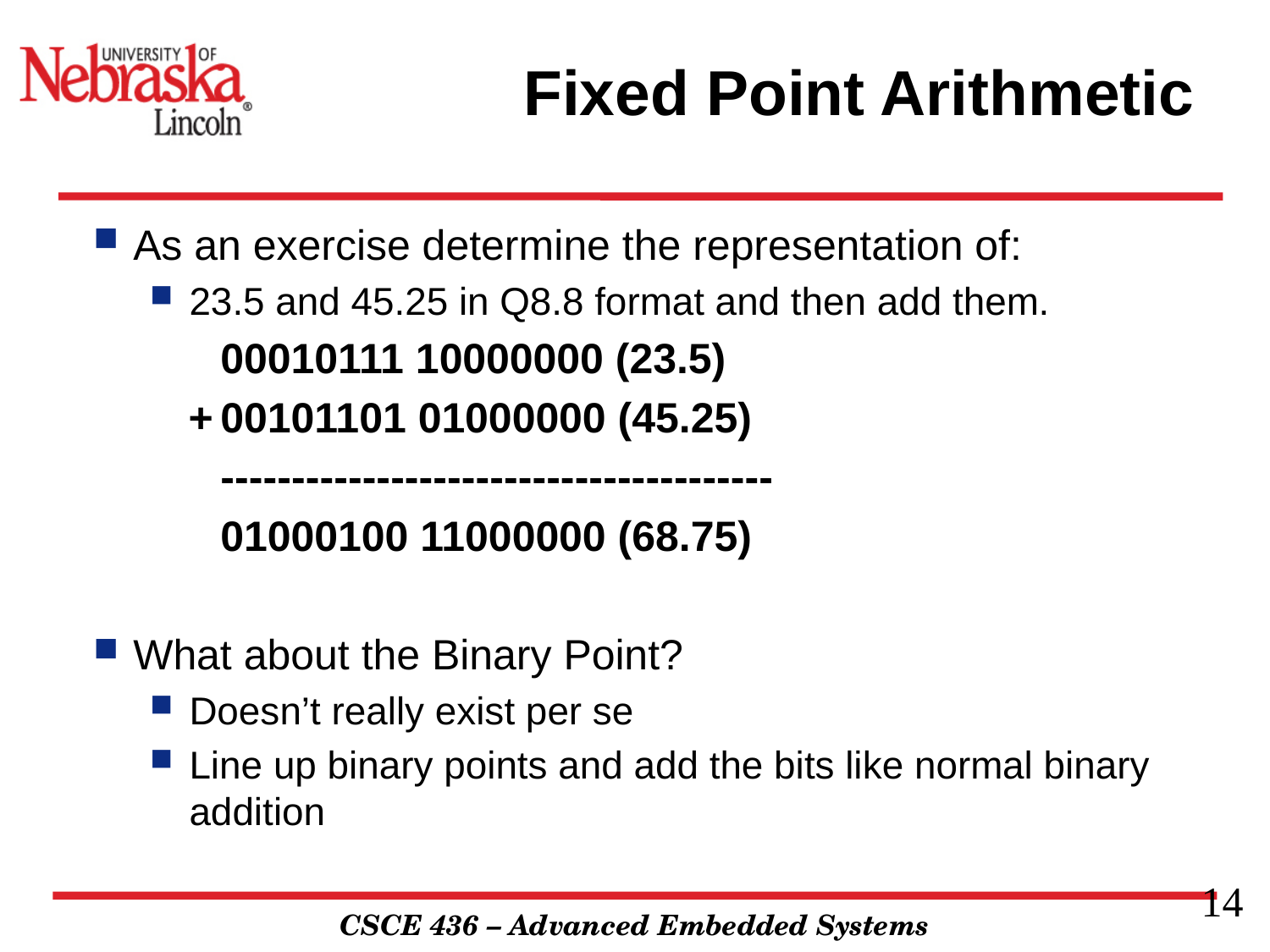

# Fixed Point Arithmetic
As an exercise determine the representation of:
23.5 and 45.25 in Q8.8 format and then add them.
	00010111 10000000 (23.5)
        +	00101101 01000000 (45.25)
	---------------------------------------
	01000100 11000000 (68.75)

What about the Binary Point?
Doesn’t really exist per se
Line up binary points and add the bits like normal binary addition
14